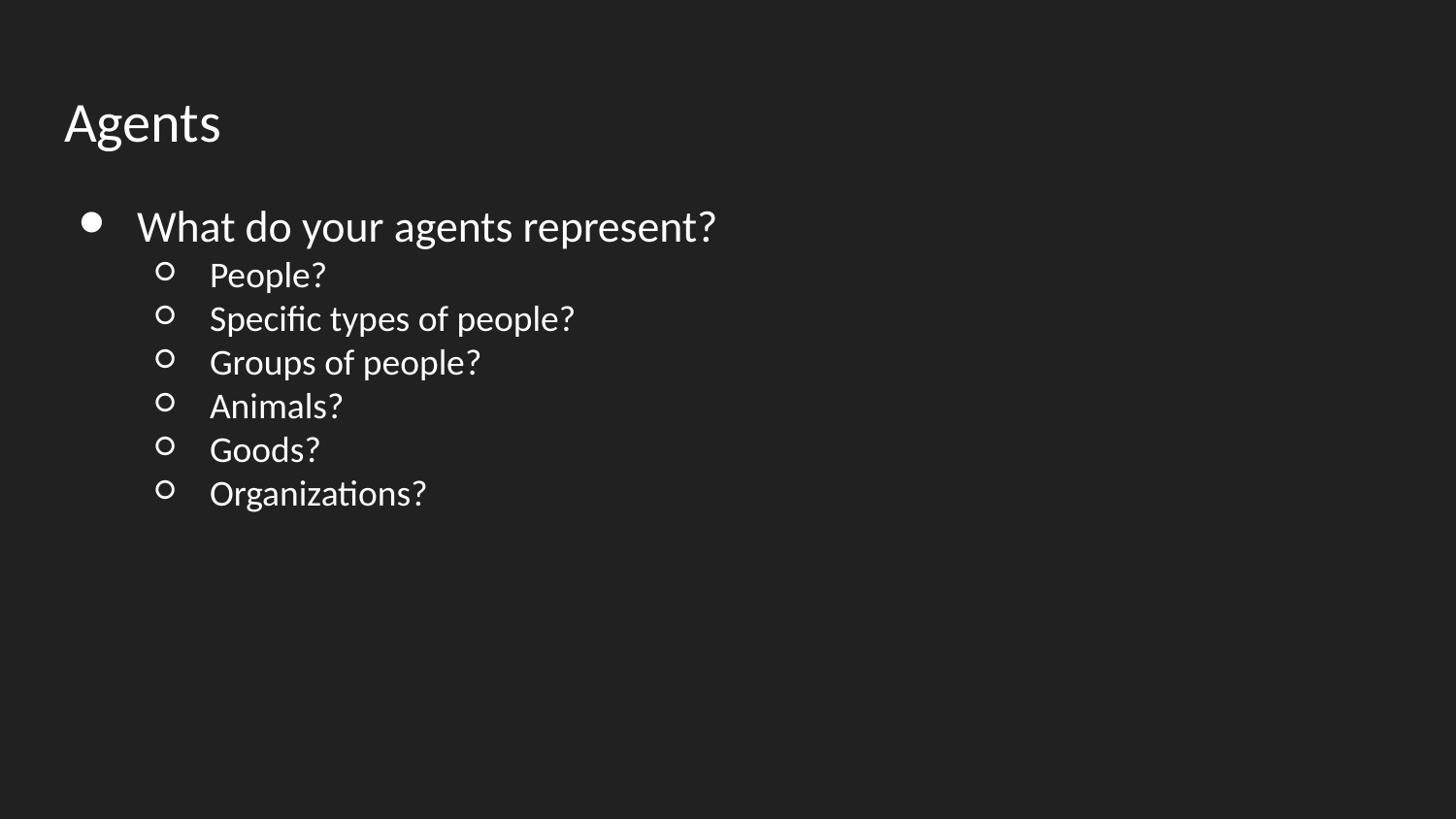

# Agents
What do your agents represent?
People?
Specific types of people?
Groups of people?
Animals?
Goods?
Organizations?